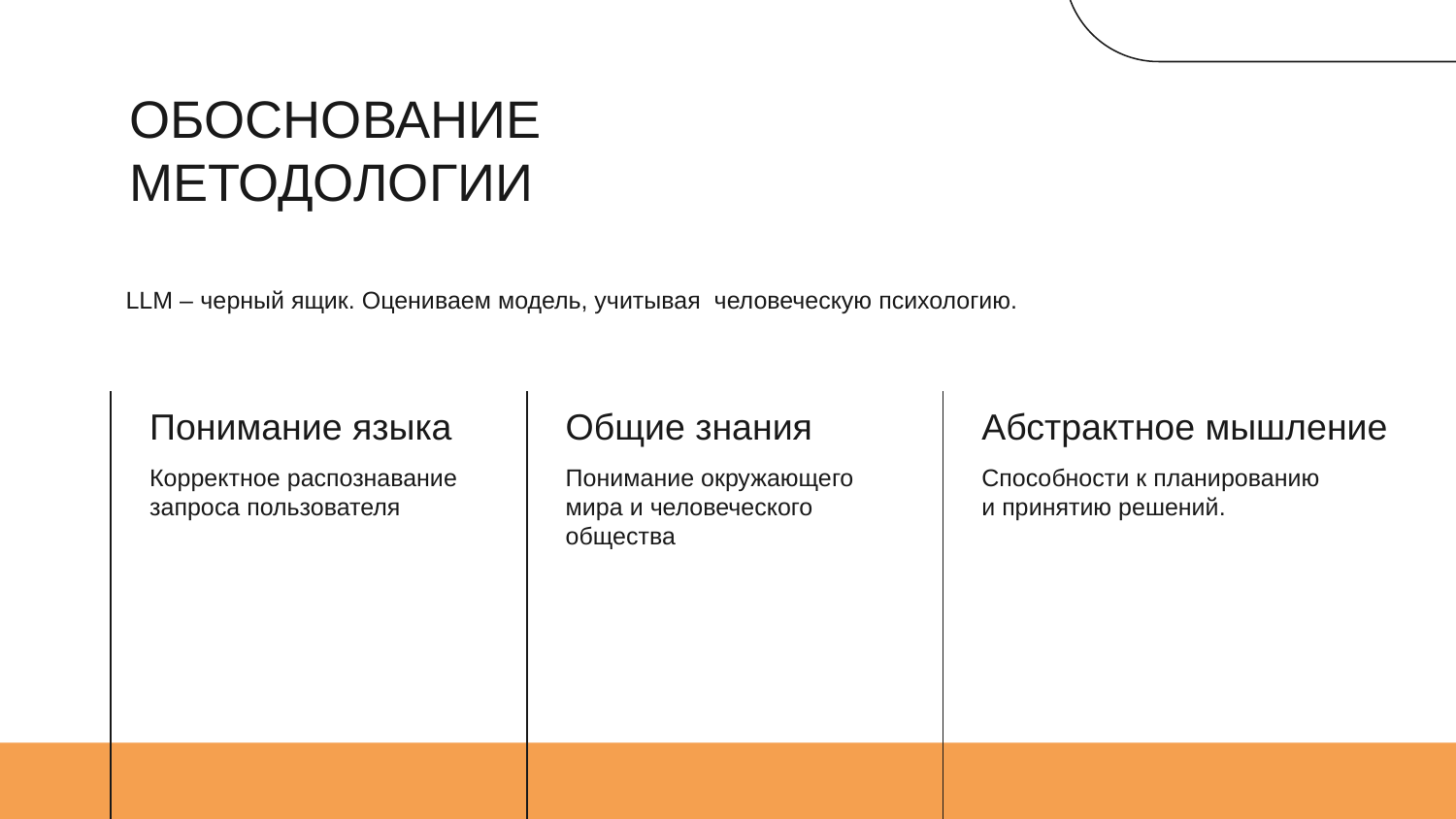

# ОБОСНОВАНИЕ МЕТОДОЛОГИИ
LLM – черный ящик. Оцениваем модель, учитывая  человеческую психологию.
Понимание языка
Общие знания
Абстрактное мышление
Корректное распознавание запроса пользователя
Понимание окружающего мира и человеческого общества
Способности к планированию и принятию решений.